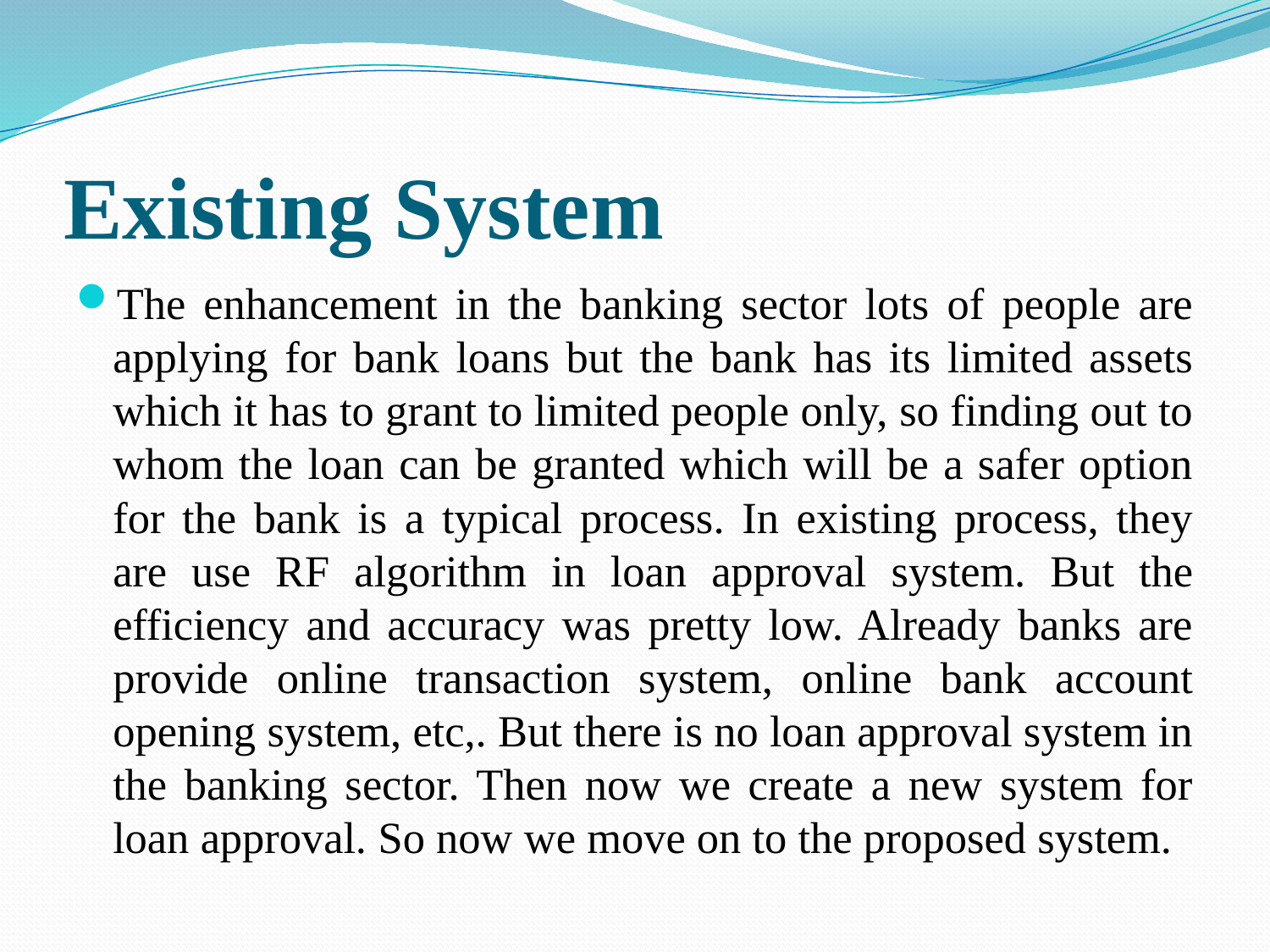

# Existing System
The enhancement in the banking sector lots of people are applying for bank loans but the bank has its limited assets which it has to grant to limited people only, so finding out to whom the loan can be granted which will be a safer option for the bank is a typical process. In existing process, they are use RF algorithm in loan approval system. But the efficiency and accuracy was pretty low. Already banks are provide online transaction system, online bank account opening system, etc,. But there is no loan approval system in the banking sector. Then now we create a new system for loan approval. So now we move on to the proposed system.